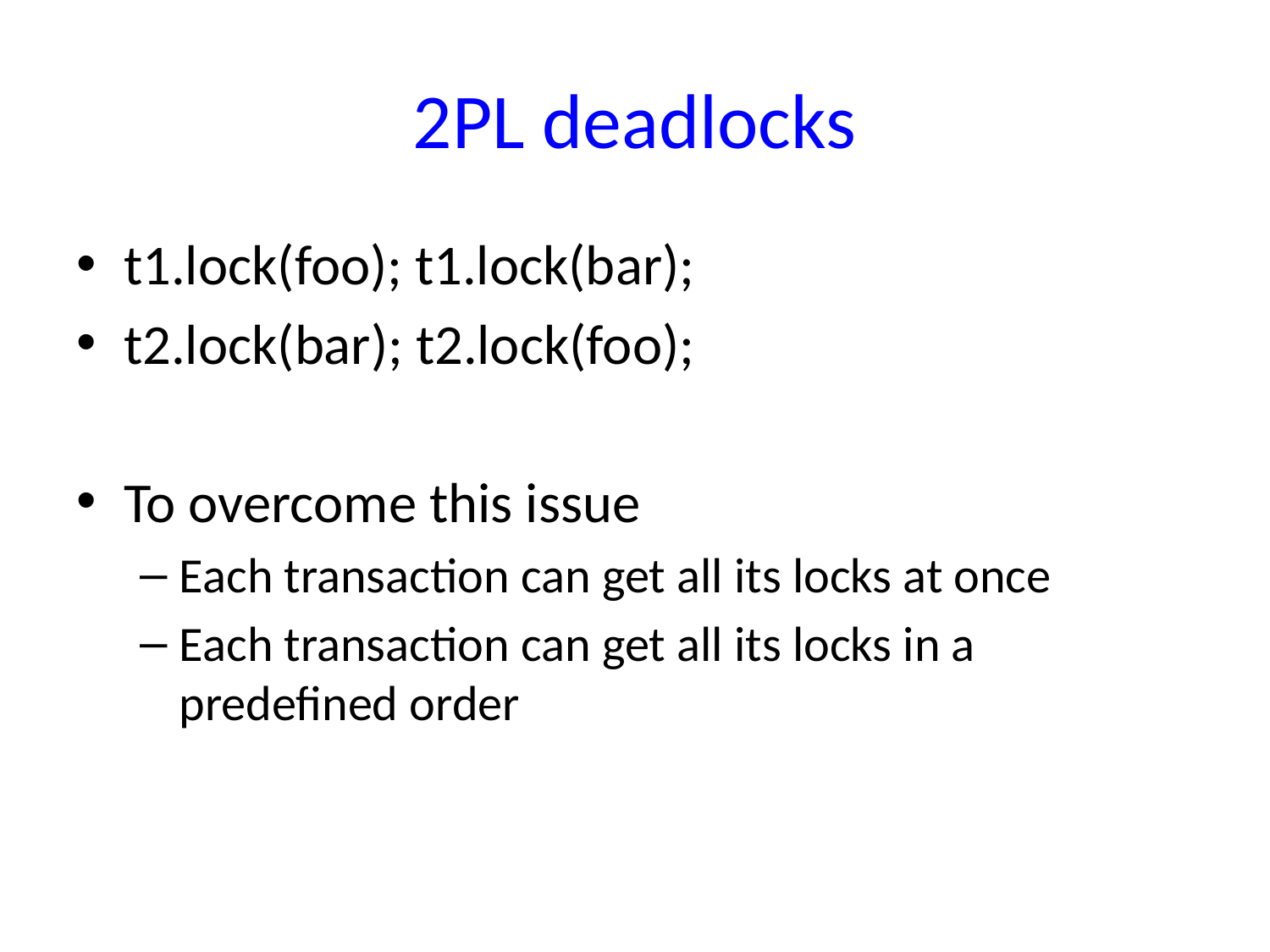

# 2PL deadlocks
t1.lock(foo); t1.lock(bar);
t2.lock(bar); t2.lock(foo);

To overcome this issue
Each transaction can get all its locks at once
Each transaction can get all its locks in a predefined order